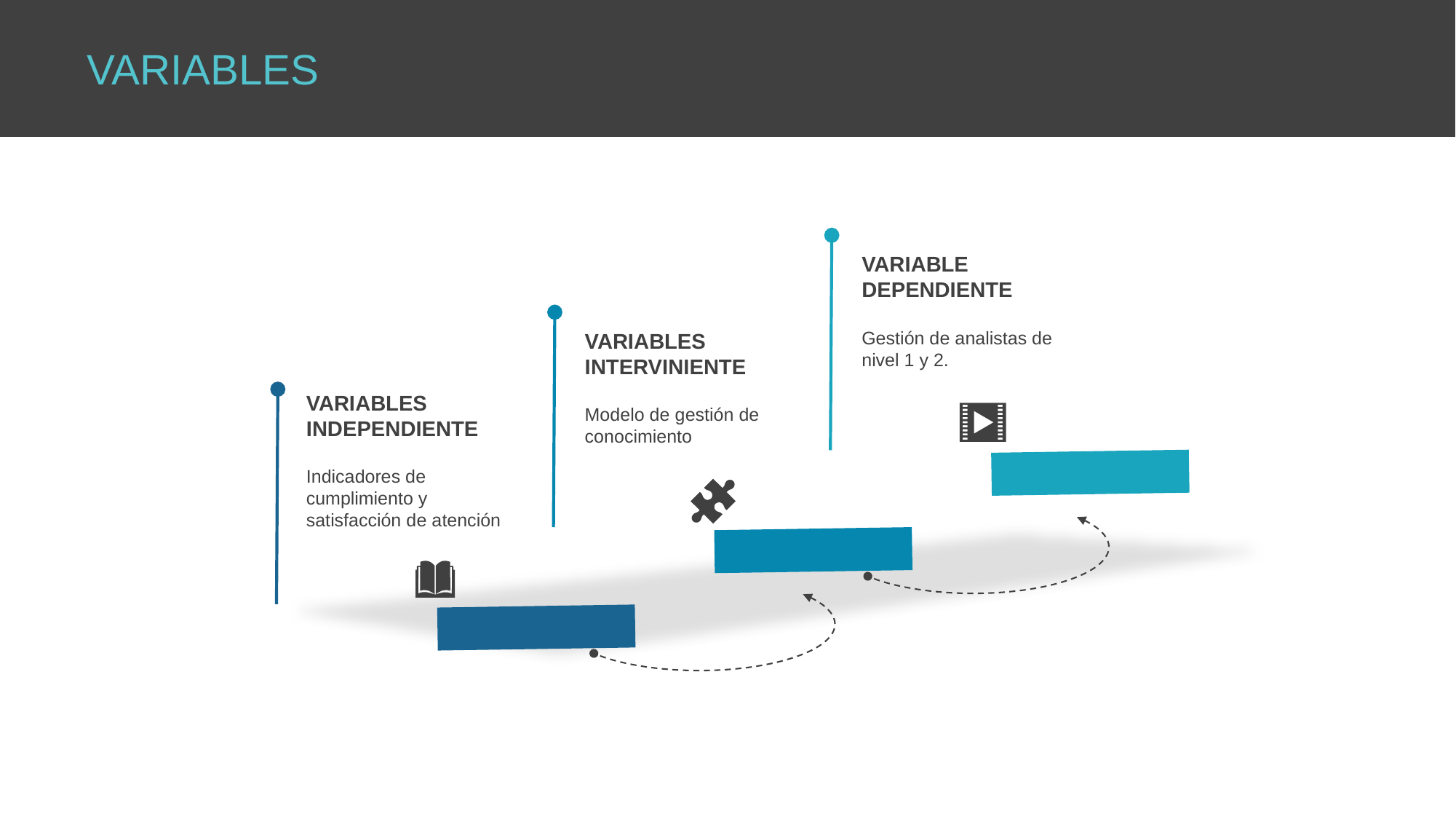

VARIABLES
VARIABLE DEPENDIENTE

Gestión de analistas de nivel 1 y 2.
VARIABLES INTERVINIENTE

Modelo de gestión de conocimiento
VARIABLES INDEPENDIENTE

Indicadores de cumplimiento y satisfacción de atención